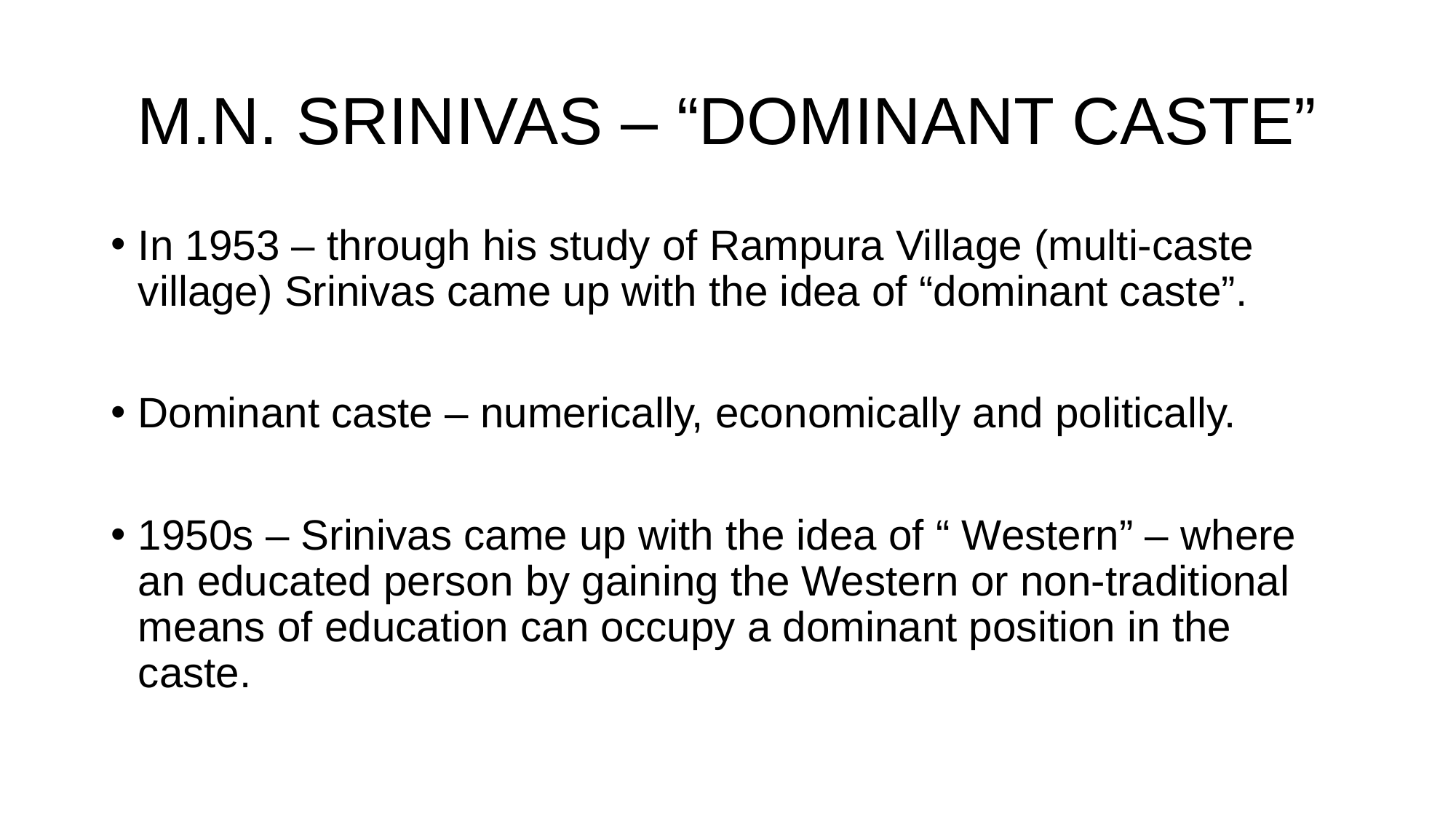

# M.N. SRINIVAS – “DOMINANT CASTE”
In 1953 – through his study of Rampura Village (multi-caste village) Srinivas came up with the idea of “dominant caste”.

Dominant caste – numerically, economically and politically.

1950s – Srinivas came up with the idea of “ Western” – where an educated person by gaining the Western or non-traditional means of education can occupy a dominant position in the caste.